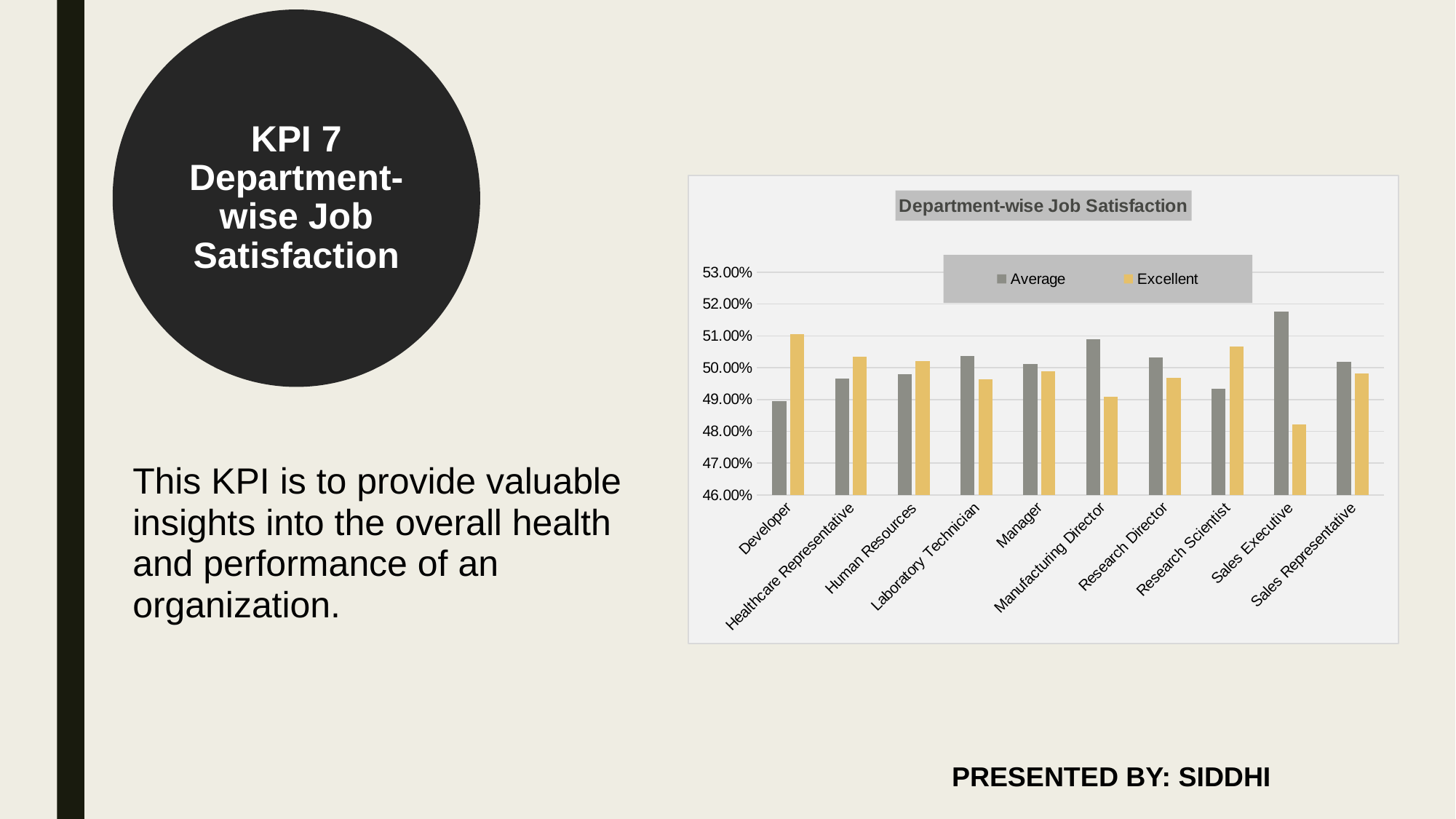

KPI 7
Department-wise Job Satisfaction

### Chart: Department-wise Job Satisfaction

| Category | Average | Excellent |
|---|---|---|
| Developer | 0.48946840521564694 | 0.5105315947843531 |
| Healthcare Representative | 0.4965312190287413 | 0.5034687809712587 |
| Human Resources | 0.4979707792207792 | 0.5020292207792207 |
| Laboratory Technician | 0.5036644951140065 | 0.4963355048859935 |
| Manager | 0.5011914217633042 | 0.4988085782366958 |
| Manufacturing Director | 0.5090470446320868 | 0.49095295536791317 |
| Research Director | 0.5031847133757962 | 0.4968152866242038 |
| Research Scientist | 0.4934315286624204 | 0.5065684713375797 |
| Sales Executive | 0.5177122501484267 | 0.4822877498515733 |
| Sales Representative | 0.5018928073321379 | 0.49810719266786213 |
This KPI is to provide valuable insights into the overall health and performance of an organization.
PRESENTED BY: SIDDHI